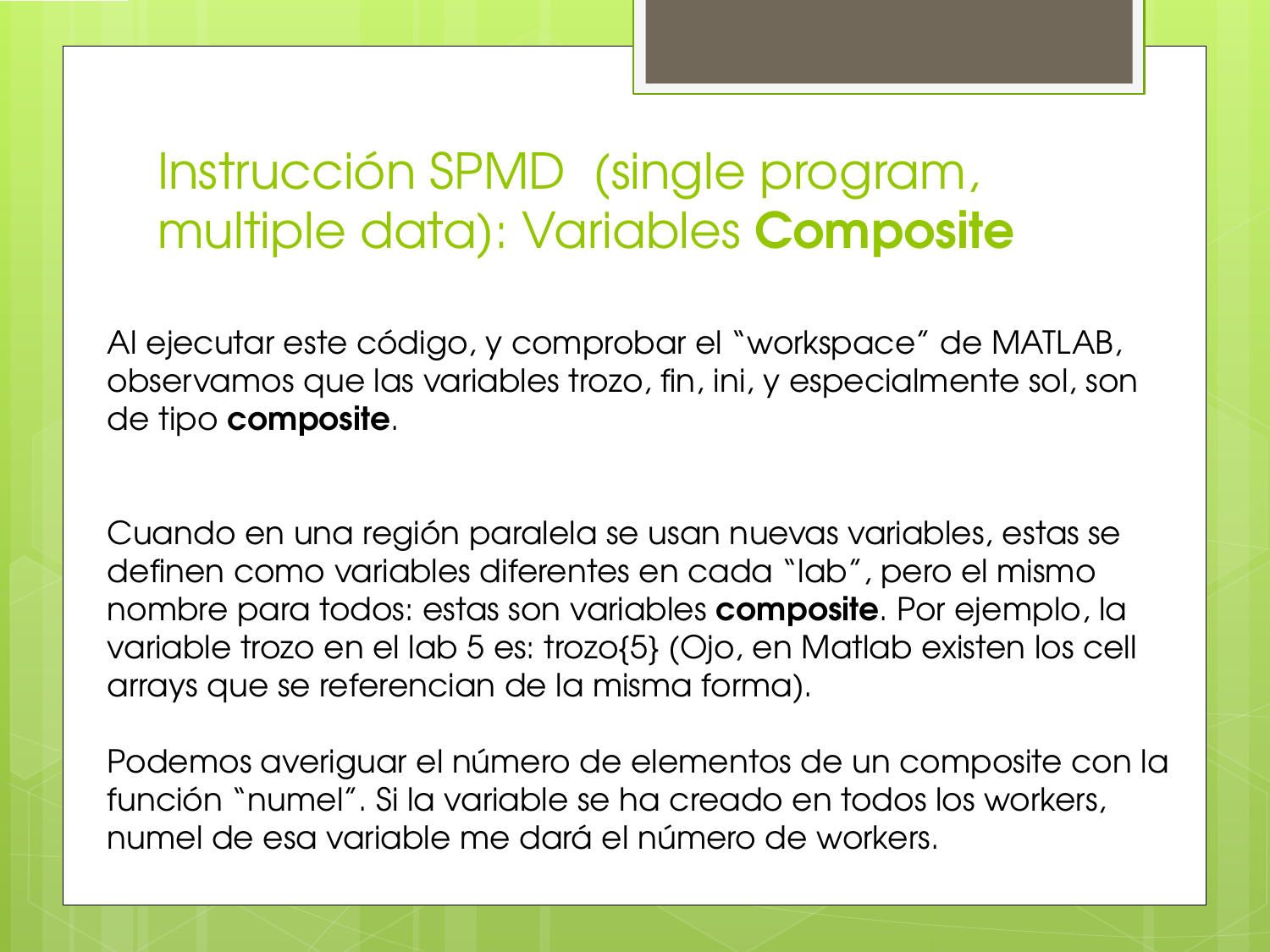

# Instrucción SPMD  (single program, multiple data): Variables Composite
Al ejecutar este código, y comprobar el “workspace” de MATLAB, observamos que las variables trozo, fin, ini, y especialmente sol, son de tipo composite.

Cuando en una región paralela se usan nuevas variables, estas se definen como variables diferentes en cada “lab”, pero el mismo nombre para todos: estas son variables composite. Por ejemplo, la variable trozo en el lab 5 es: trozo{5} (Ojo, en Matlab existen los cell arrays que se referencian de la misma forma).

Podemos averiguar el número de elementos de un composite con la función “numel”. Si la variable se ha creado en todos los workers, numel de esa variable me dará el número de workers.